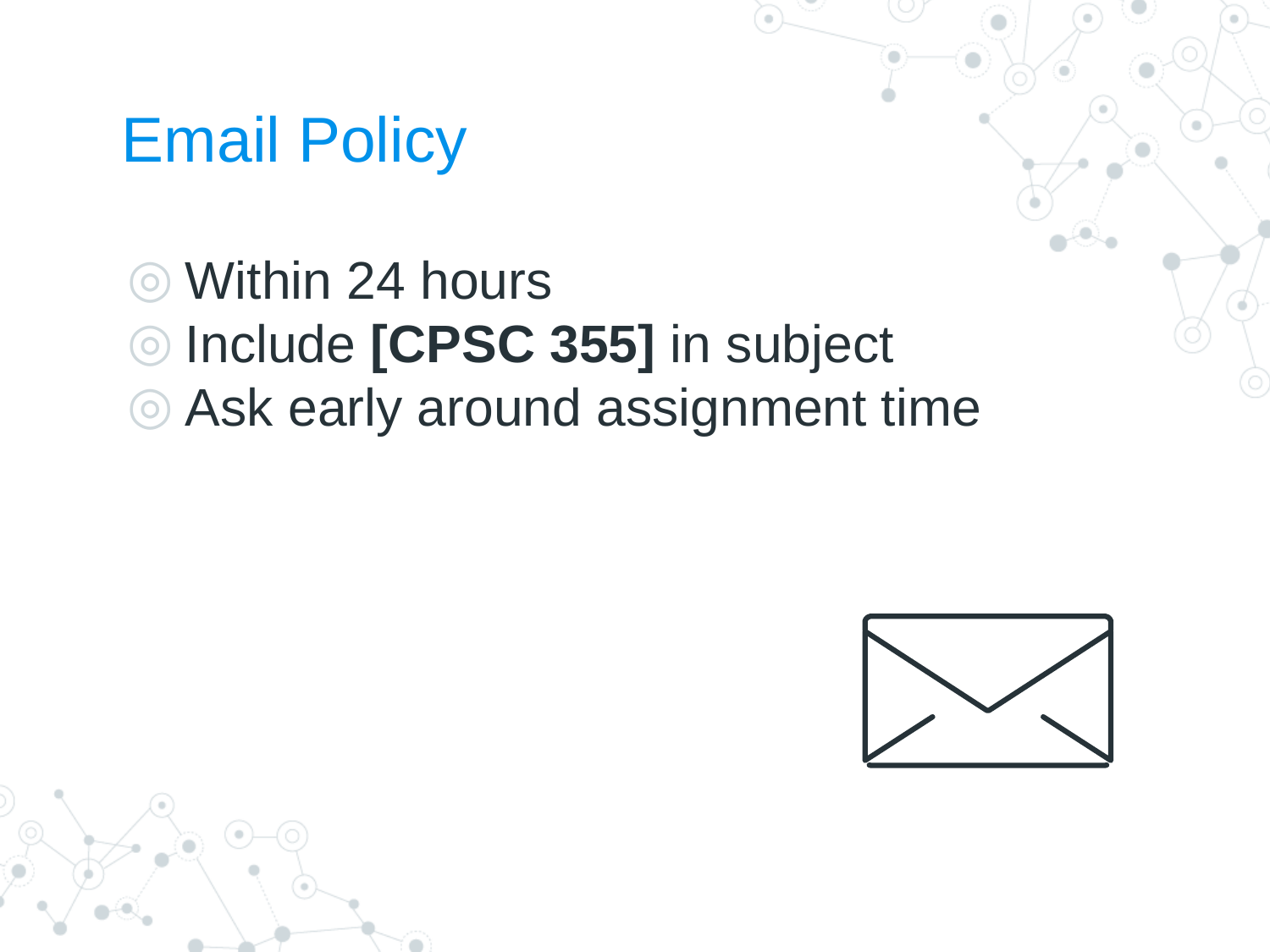

# Email Policy
Within 24 hours
Include [CPSC 355] in subject
Ask early around assignment time